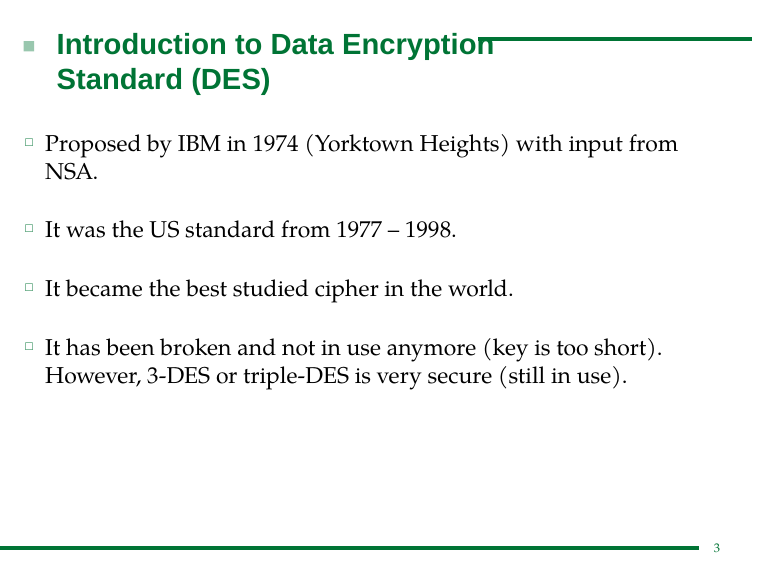

# Introduction to Data Encryption Standard (DES)

Proposed by IBM in 1974 (Yorktown Heights) with input from NSA.

It was the US standard from 1977 – 1998.

It became the best studied cipher in the world.

It has been broken and not in use anymore (key is too short). However, 3-DES or triple-DES is very secure (still in use).
3